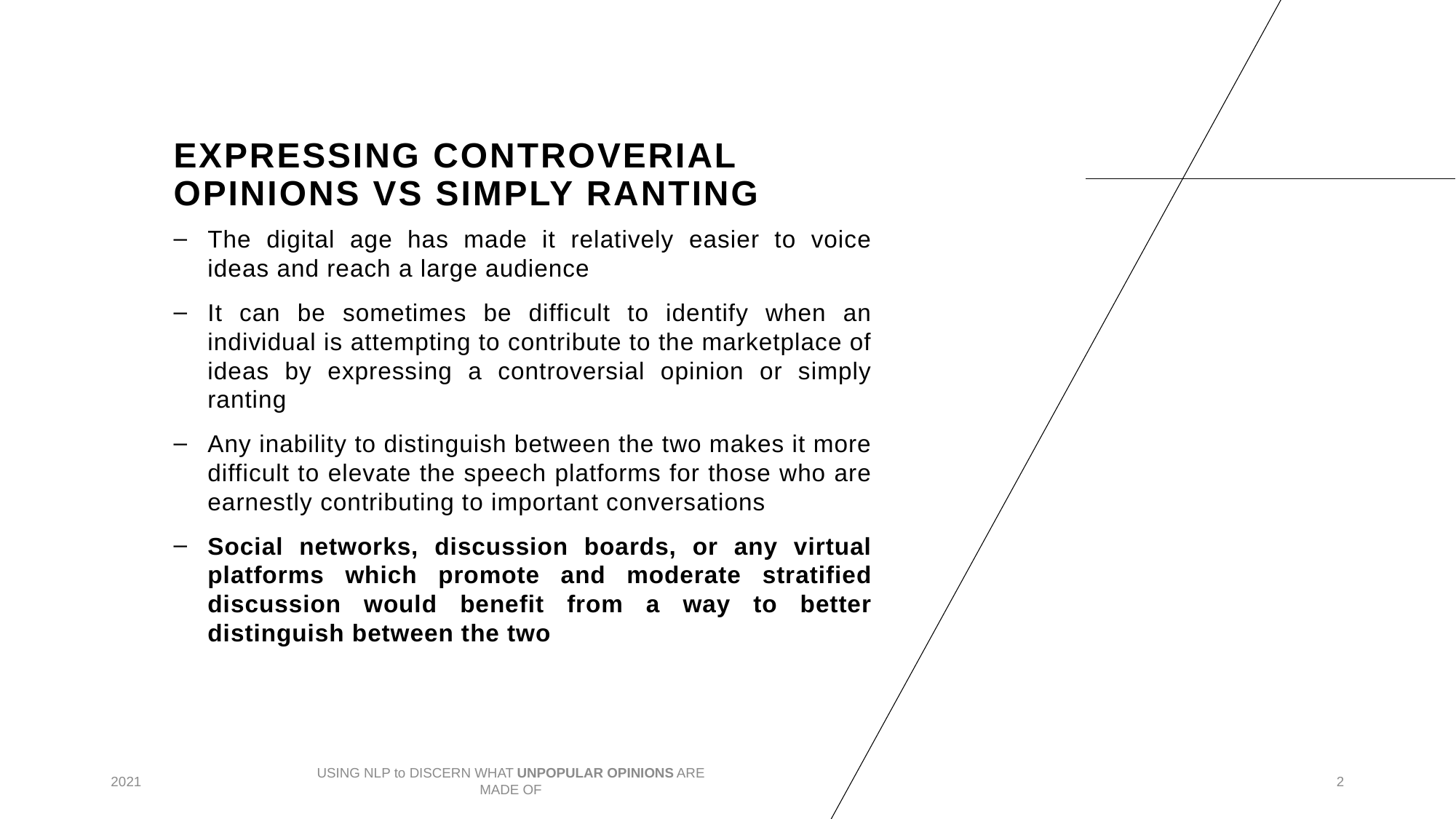

# EXPRESSING CONTROVERIAL OPINIONS VS SIMPLY RANTING
The digital age has made it relatively easier to voice ideas and reach a large audience
It can be sometimes be difficult to identify when an individual is attempting to contribute to the marketplace of ideas by expressing a controversial opinion or simply ranting
Any inability to distinguish between the two makes it more difficult to elevate the speech platforms for those who are earnestly contributing to important conversations
Social networks, discussion boards, or any virtual platforms which promote and moderate stratified discussion would benefit from a way to better distinguish between the two
2021
USING NLP to DISCERN WHAT UNPOPULAR OPINIONS ARE MADE OF
2